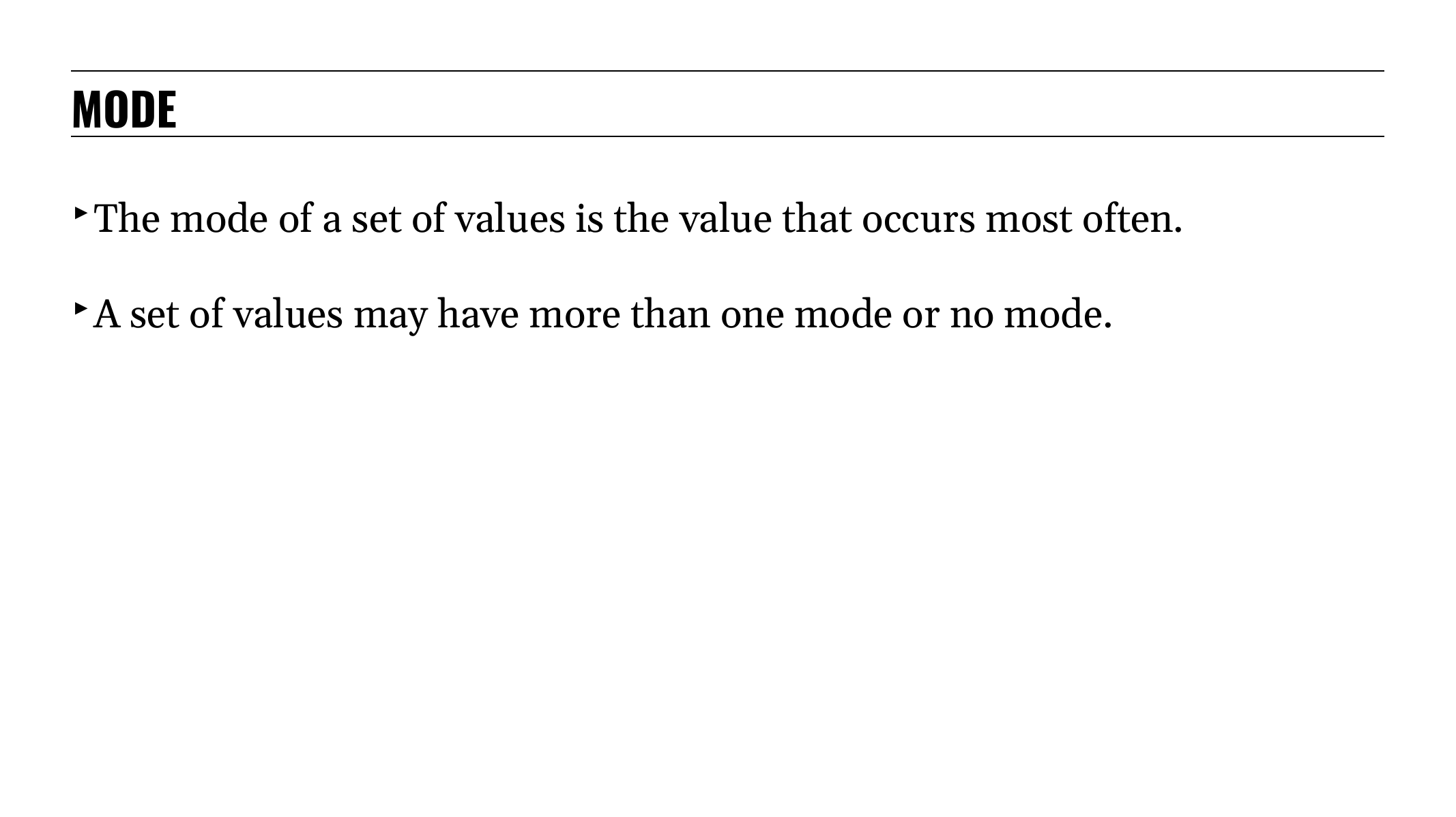

MODE

The mode of a set of values is the value that occurs most often.

A set of values may have more than one mode or no mode.